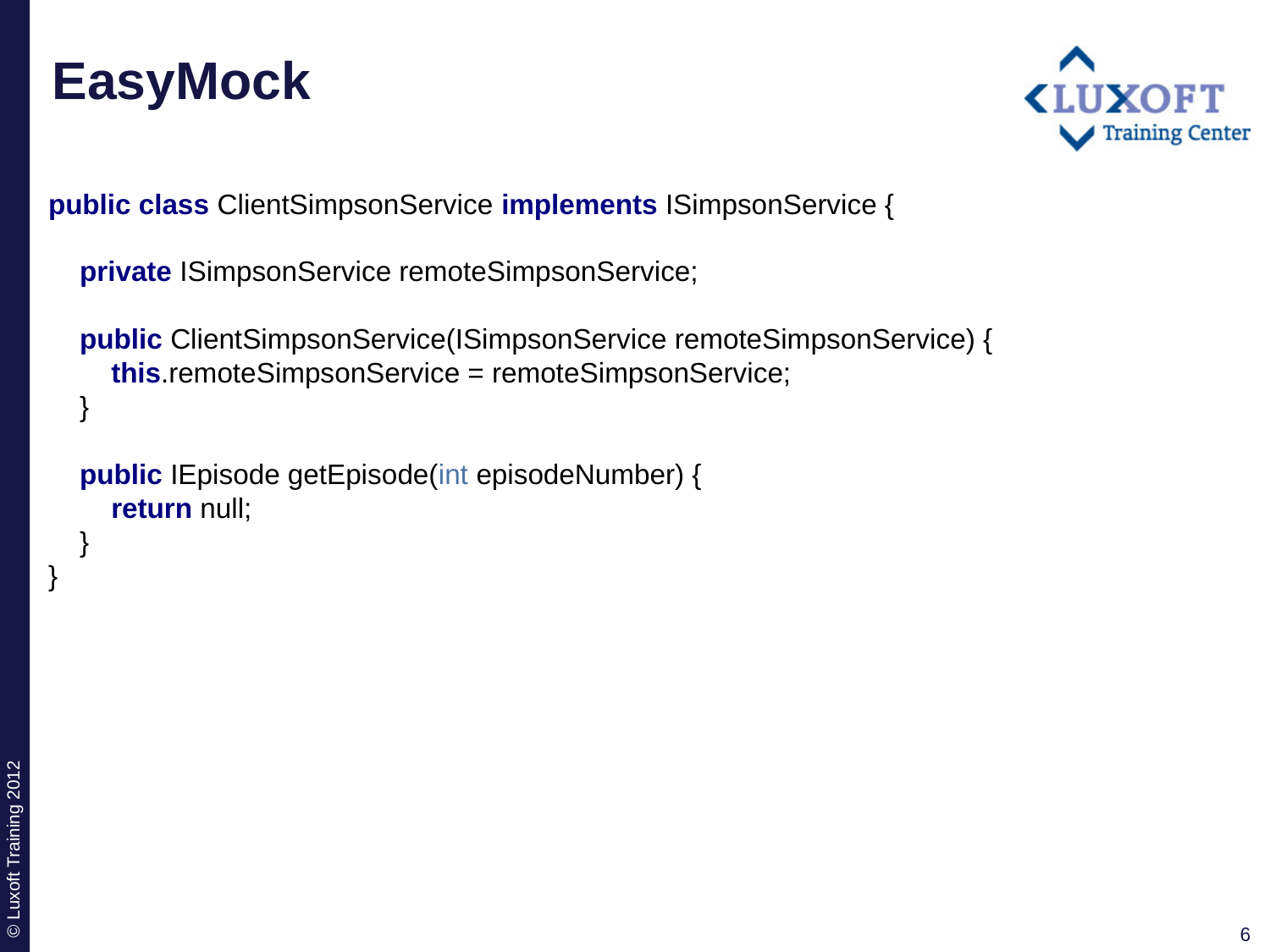

# EasyMock
public class ClientSimpsonService implements ISimpsonService {

    private ISimpsonService remoteSimpsonService;

    public ClientSimpsonService(ISimpsonService remoteSimpsonService) {
        this.remoteSimpsonService = remoteSimpsonService;
    }

    public IEpisode getEpisode(int episodeNumber) {
        return null;
    }
}